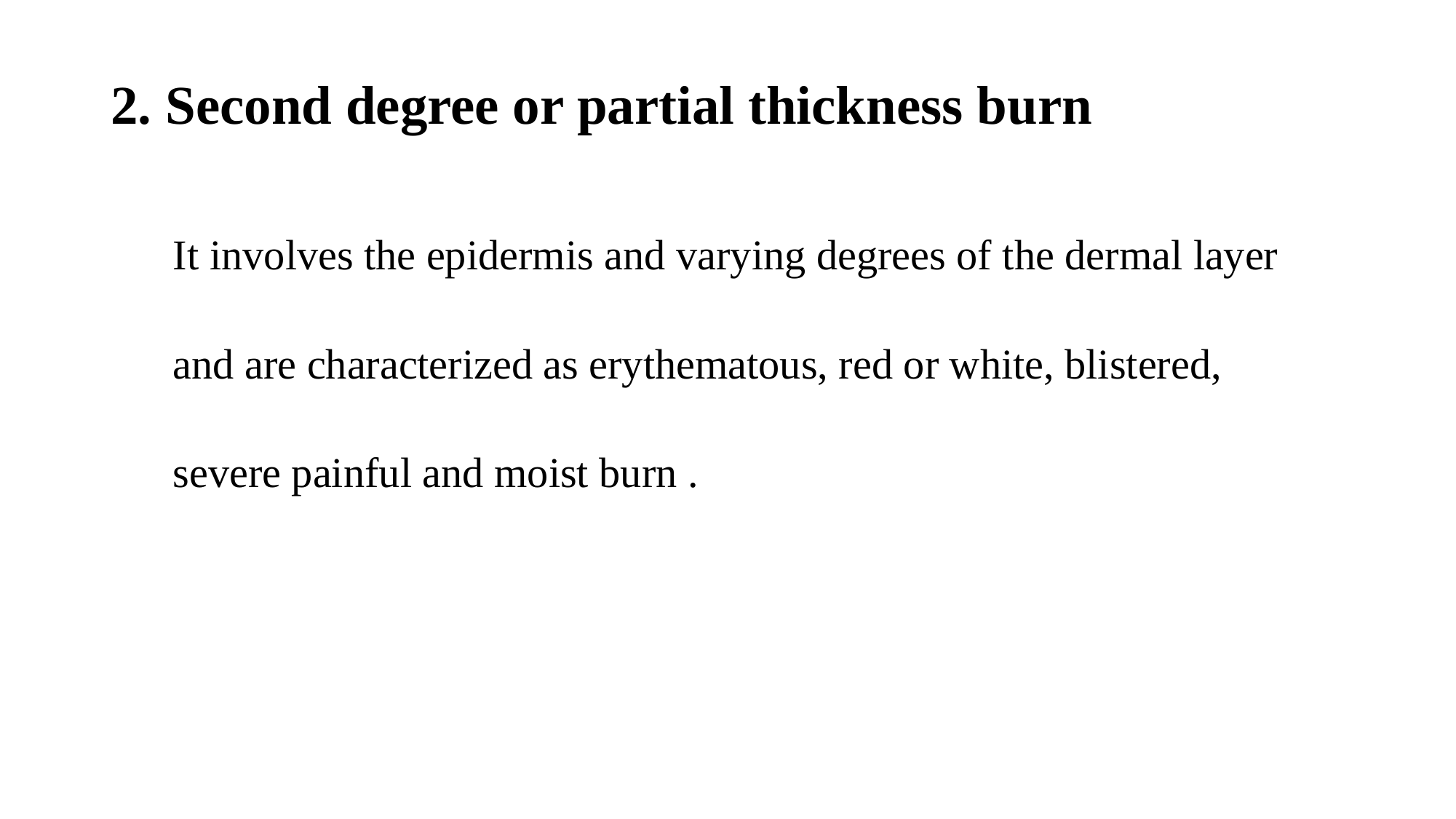

# 2. Second degree or partial thickness burn
It involves the epidermis and varying degrees of the dermal layer

and are characterized as erythematous, red or white, blistered,

severe painful and moist burn .